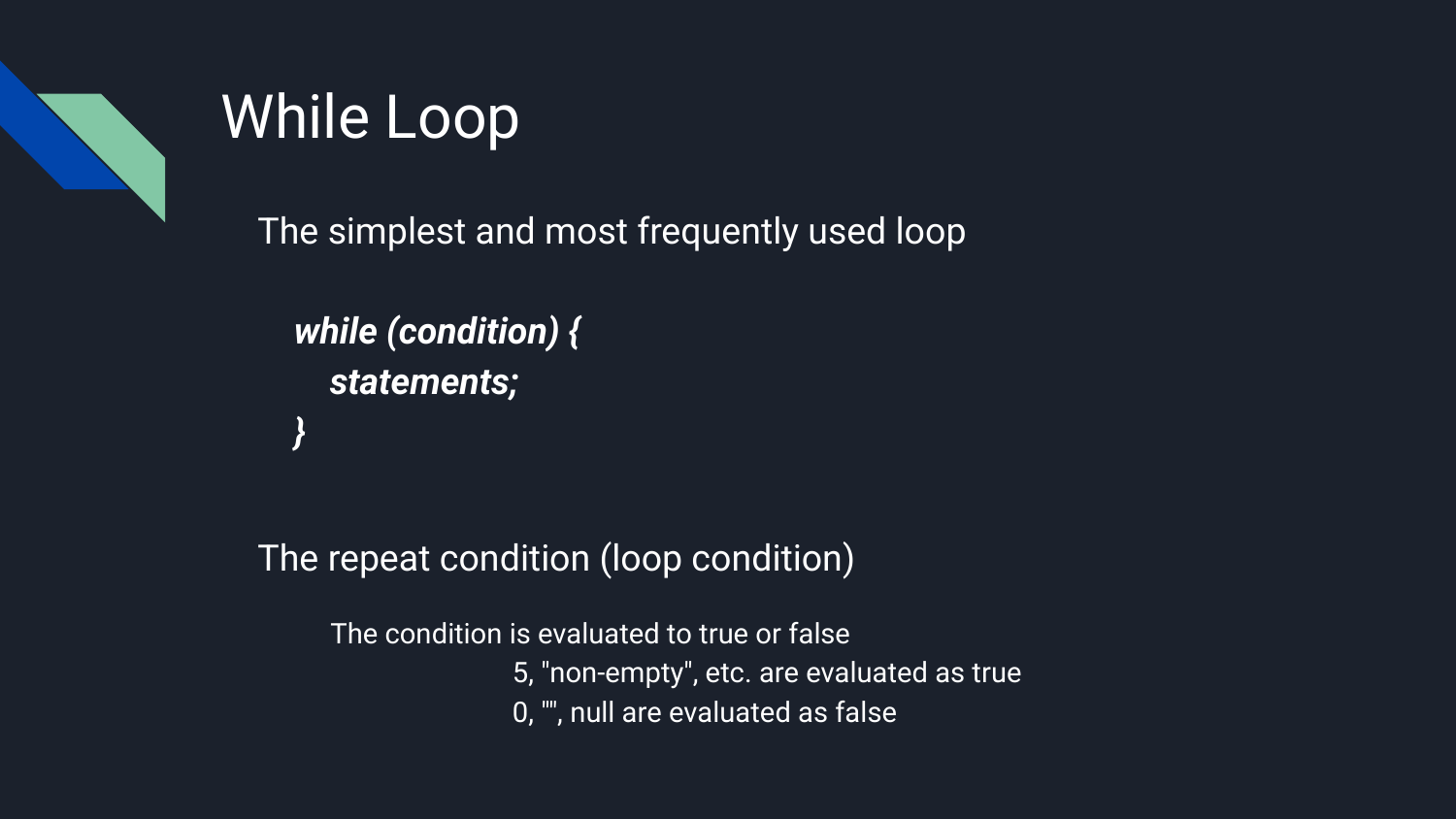

# While Loop
The simplest and most frequently used loop
while (condition) {
    statements;
}
The repeat condition (loop condition)
The condition is evaluated to true or false
	5, "non-empty", etc. are evaluated as true
	0, "", null are evaluated as false